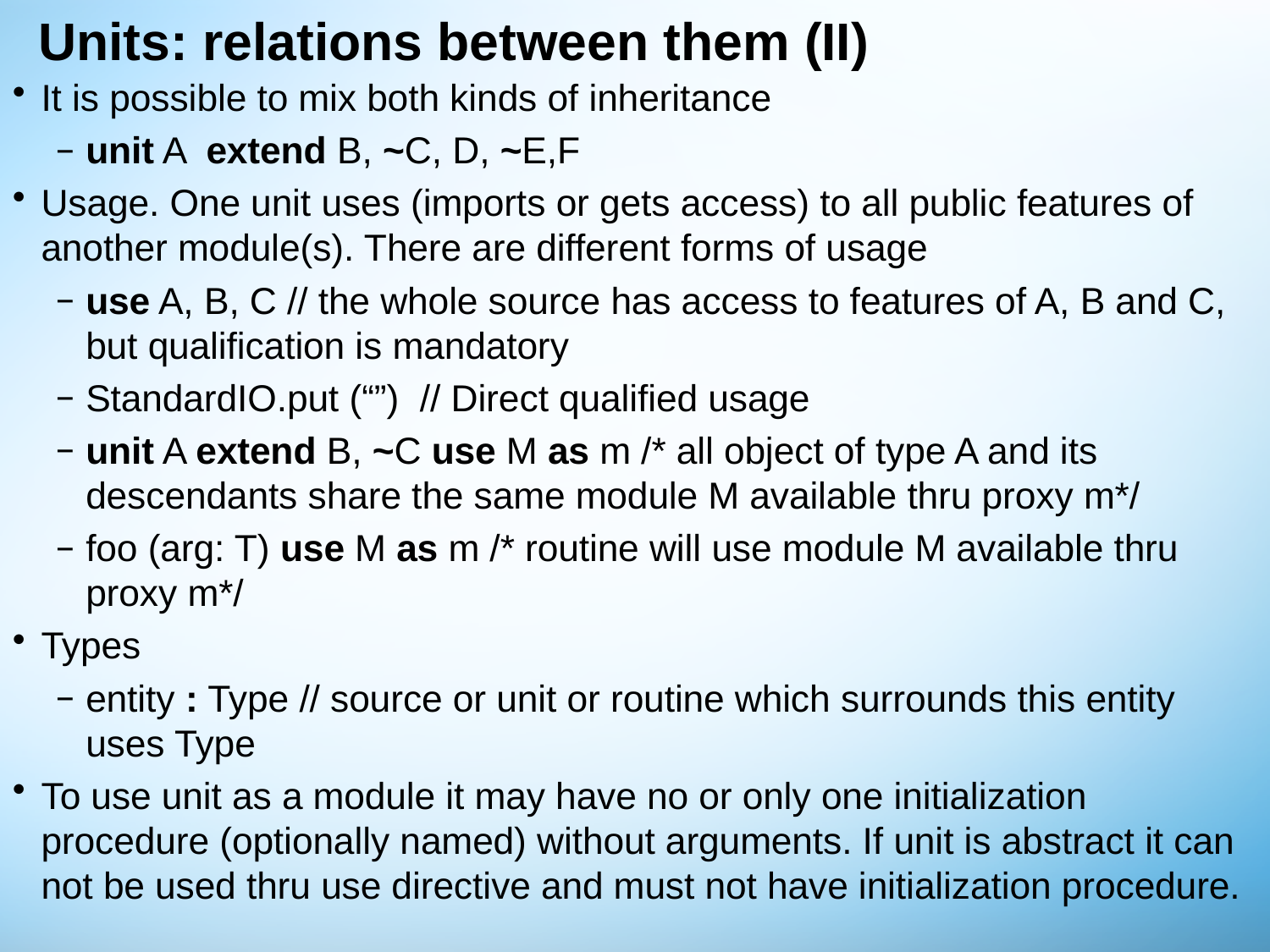

# Units: relations between them (II)
It is possible to mix both kinds of inheritance
unit A  extend B, ~C, D, ~E,F
Usage. One unit uses (imports or gets access) to all public features of another module(s). There are different forms of usage
use A, B, C // the whole source has access to features of A, B and C, but qualification is mandatory
StandardIO.put (“”)  // Direct qualified usage
unit A extend B, ~C use M as m /* all object of type A and its descendants share the same module M available thru proxy m*/
foo (arg: T) use M as m /* routine will use module M available thru proxy m*/
Types
entity : Type // source or unit or routine which surrounds this entity uses Type
To use unit as a module it may have no or only one initialization procedure (optionally named) without arguments. If unit is abstract it can not be used thru use directive and must not have initialization procedure.